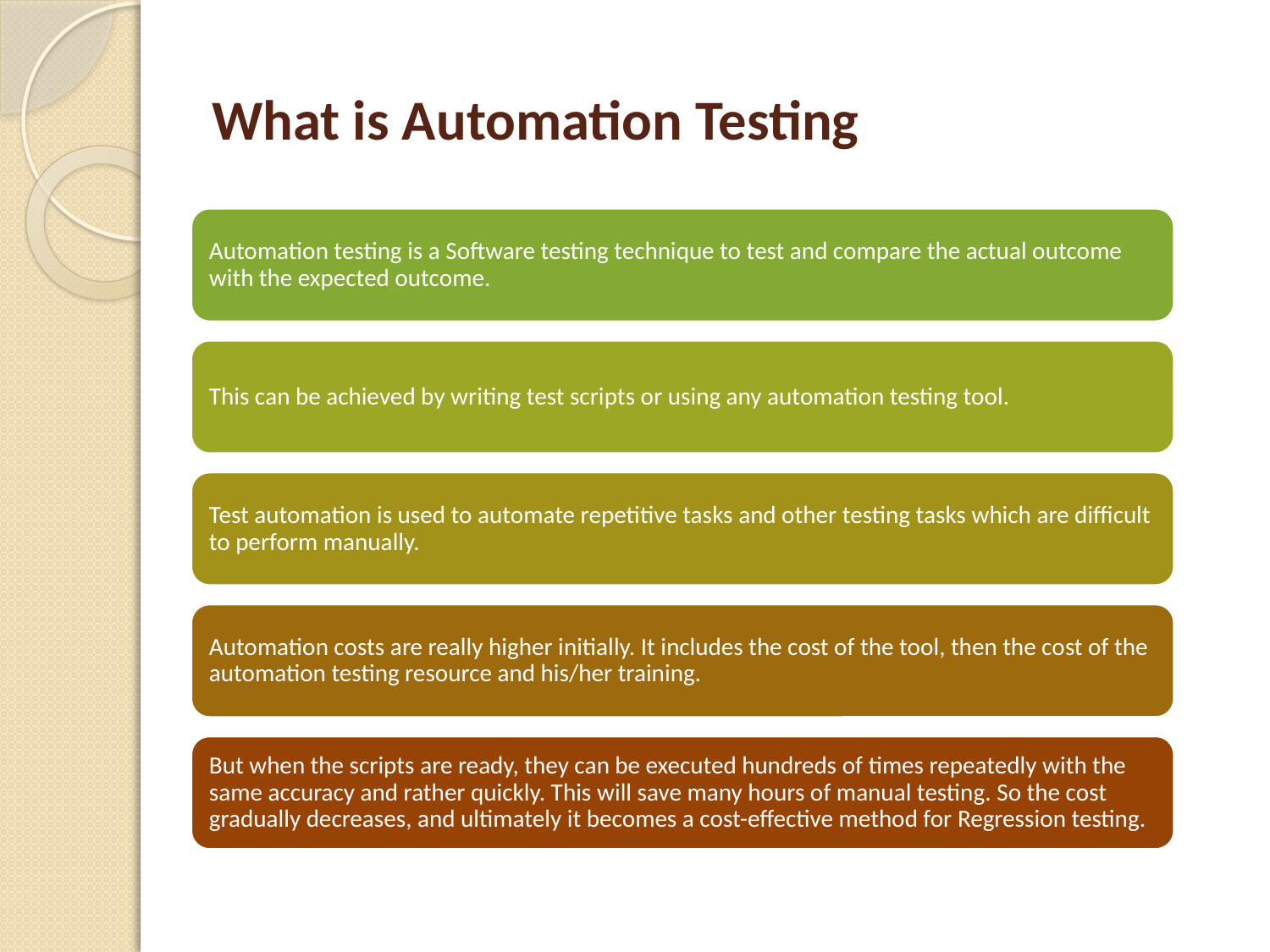

# What is Automation Testing
Automation testing is a Software testing technique to test and compare the actual outcome with the expected outcome.
This can be achieved by writing test scripts or using any automation testing tool.
Test automation is used to automate repetitive tasks and other testing tasks which are difficult to perform manually.
Automation costs are really higher initially. It includes the cost of the tool, then the cost of the automation testing resource and his/her training.
But when the scripts are ready, they can be executed hundreds of times repeatedly with the same accuracy and rather quickly. This will save many hours of manual testing. So the cost gradually decreases, and ultimately it becomes a cost-effective method for Regression testing.